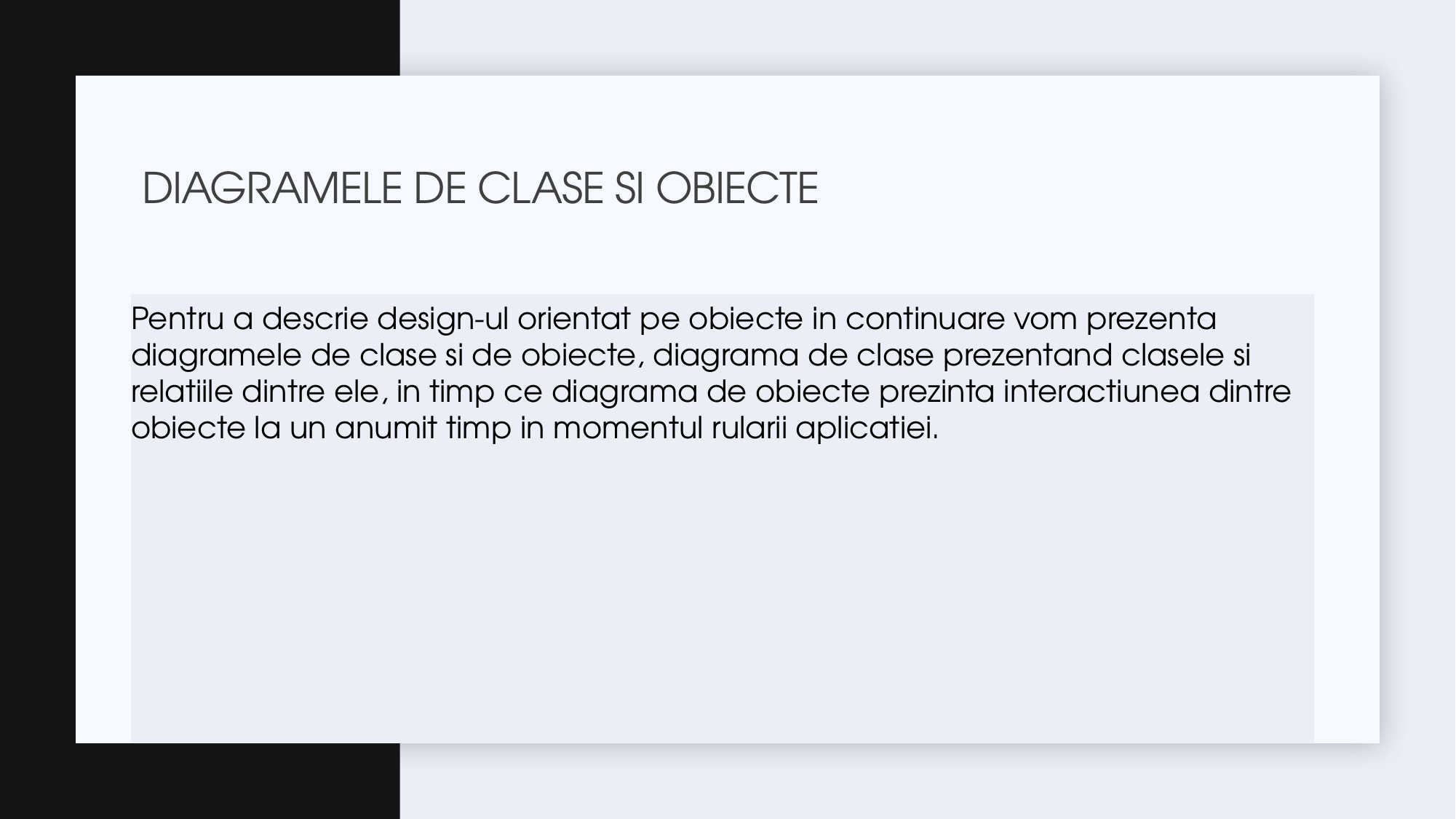

# Diagramele de clase si obiecte
Pentru a descrie design-ul orientat pe obiecte in continuare vom prezenta diagramele de clase si de obiecte, diagrama de clase prezentand clasele si relatiile dintre ele, in timp ce diagrama de obiecte prezinta interactiunea dintre obiecte la un anumit timp in momentul rularii aplicatiei.